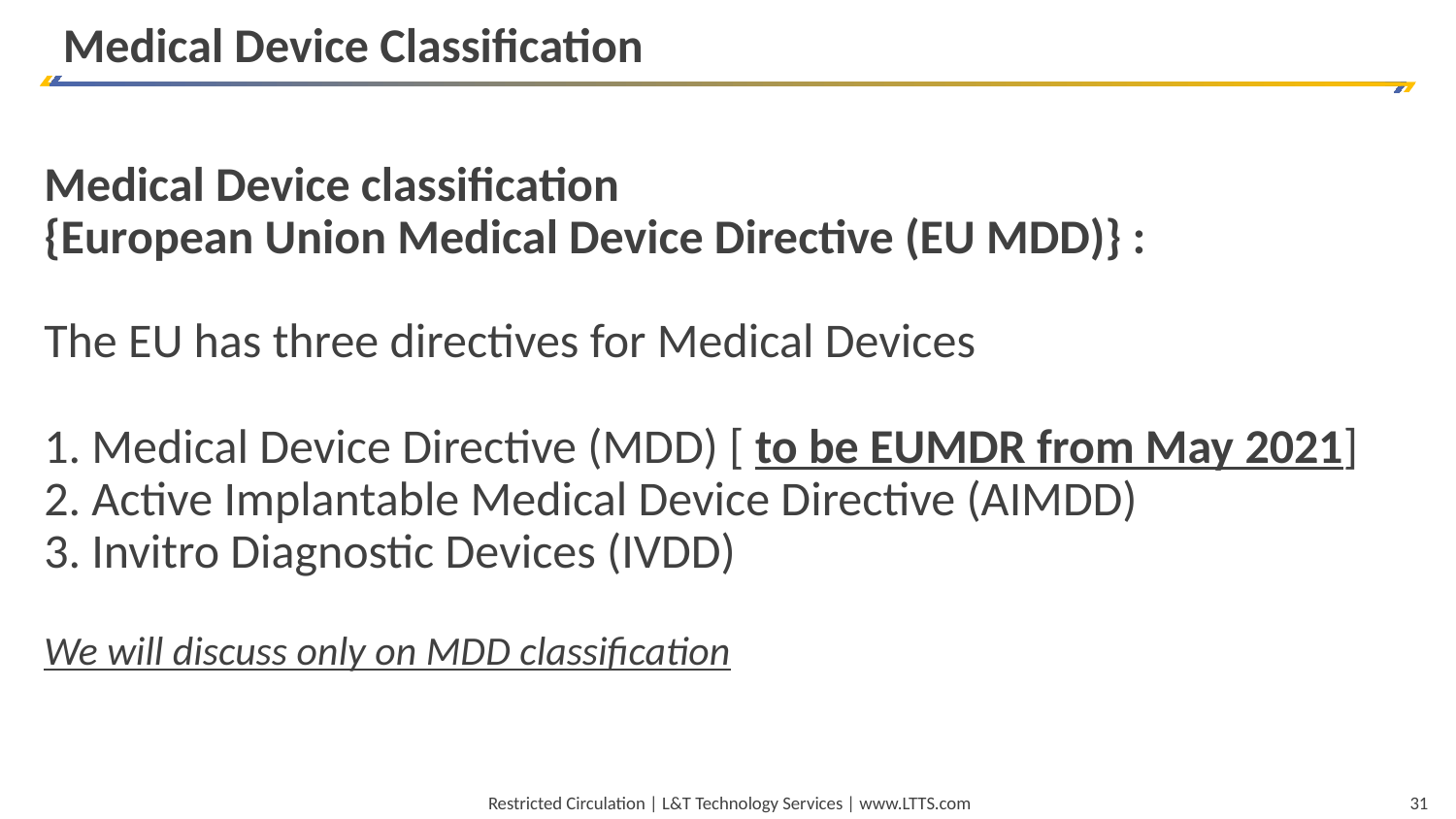

Medical Device Classification
Medical Device classification
{European Union Medical Device Directive (EU MDD)} :

The EU has three directives for Medical Devices

1. Medical Device Directive (MDD) [ to be EUMDR from May 2021]
2. Active Implantable Medical Device Directive (AIMDD)
3. Invitro Diagnostic Devices (IVDD)

We will discuss only on MDD classification